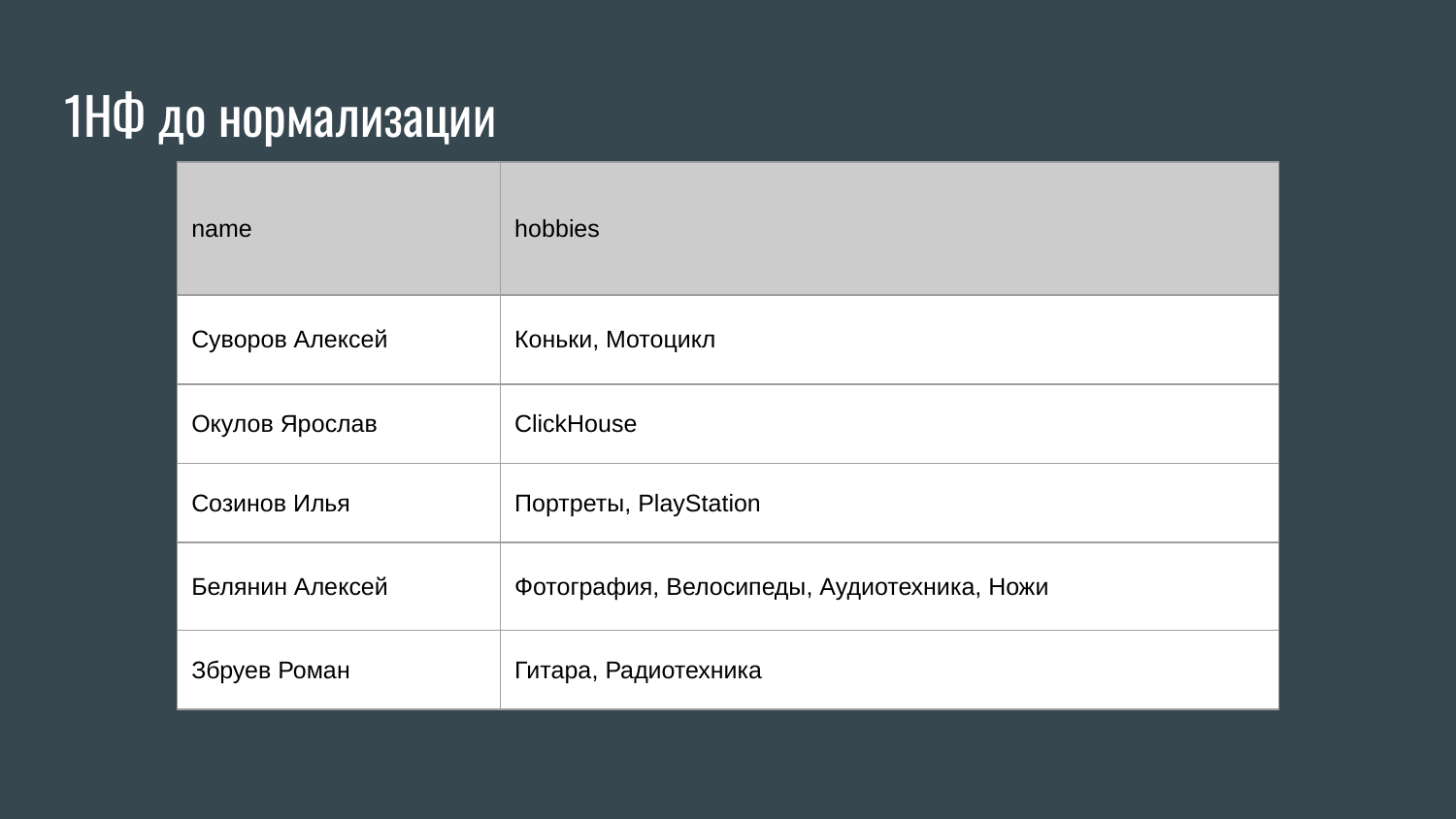

# 1НФ до нормализации
| name | hobbies |
| --- | --- |
| Суворов Алексей | Коньки, Мотоцикл |
| Окулов Ярослав | ClickHouse |
| Созинов Илья | Портреты, PlayStation |
| Белянин Алексей | Фотография, Велосипеды, Аудиотехника, Ножи |
| Збруев Роман | Гитара, Радиотехника |